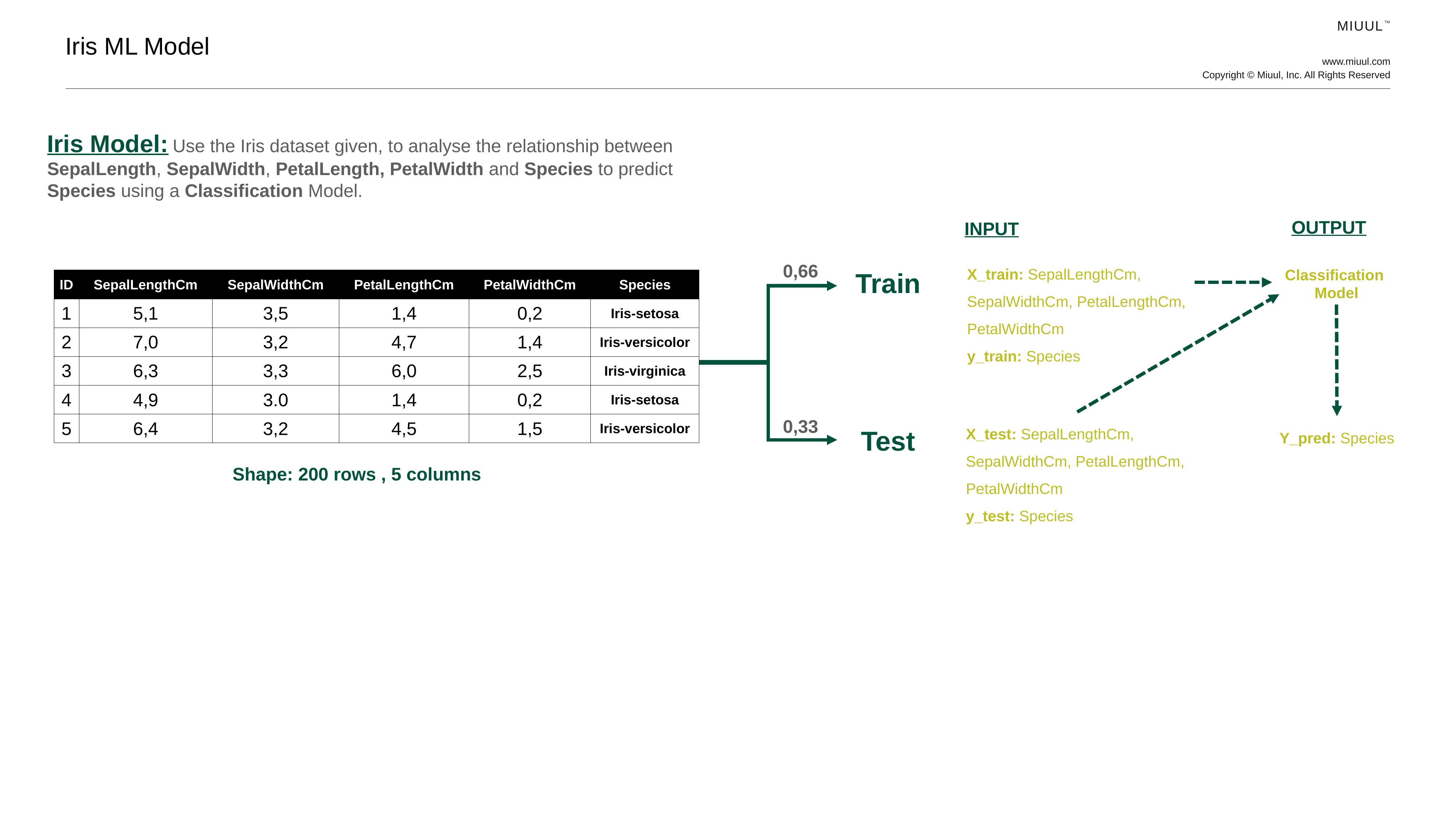

Iris ML Model
Iris Model: Use the Iris dataset given, to analyse the relationship between SepalLength, SepalWidth, PetalLength, PetalWidth and Species to predict Species using a Classification Model.
OUTPUT
INPUT
X_train: SepalLengthCm,
SepalWidthCm, PetalLengthCm,
PetalWidthCm
y_train: Species
0,66
Classification
Model
Train
| ID | SepalLengthCm | SepalWidthCm | PetalLengthCm | PetalWidthCm | Species |
| --- | --- | --- | --- | --- | --- |
| 1 | 5,1 | 3,5 | 1,4 | 0,2 | Iris-setosa |
| 2 | 7,0 | 3,2 | 4,7 | 1,4 | Iris-versicolor |
| 3 | 6,3 | 3,3 | 6,0 | 2,5 | Iris-virginica |
| 4 | 4,9 | 3.0 | 1,4 | 0,2 | Iris-setosa |
| 5 | 6,4 | 3,2 | 4,5 | 1,5 | Iris-versicolor |
0,33
X_test: SepalLengthCm,
SepalWidthCm, PetalLengthCm,
PetalWidthCm
y_test: Species
Y_pred: Species
Test
Shape: 200 rows , 5 columns